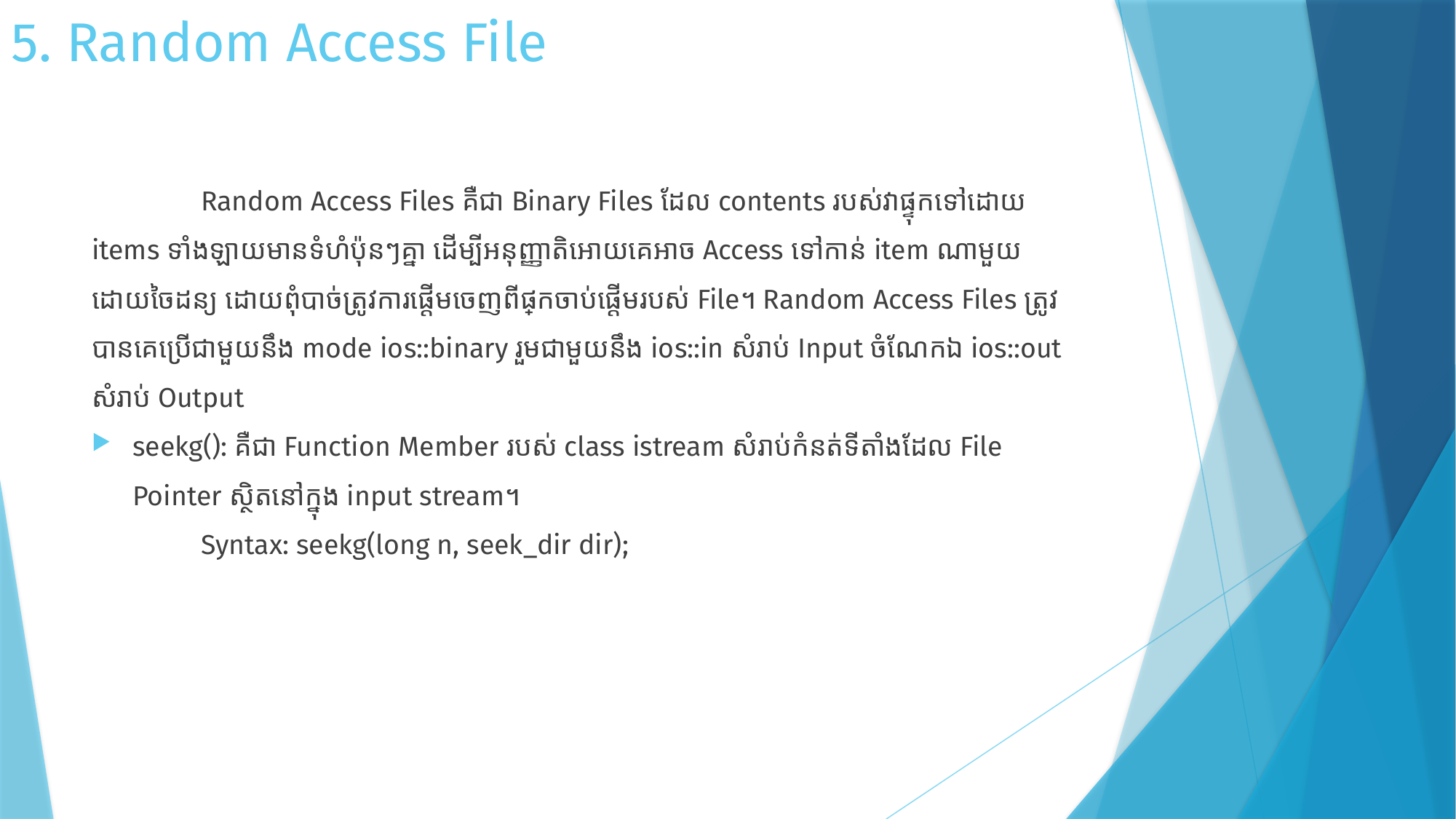

# 5. Random Access File
	Random Access Files គឺជា Binary Files ដែល contents របស់វាផ្ទុកទៅដោយ items ទាំងឡាយមានទំហំប៉ុនៗគ្នា ដើម្បីអនុញ្ញាតិអោយគេអាច Access ទៅកាន់ item ណាមួយដោយចៃដន្យ ដោយពុំបាច់ត្រូវការផ្តើមចេញពីផ្នែកចាប់ផ្តើមរបស់ File។ Random Access Files ត្រូវបានគេប្រើជាមួយនឹង mode ios::binary រួមជាមួយនឹង ios::in សំរាប់ Input ​ចំណែកឯ ios::out សំរាប់ Output
seekg(): គឺជា Function Member​ របស់ class istream សំរាប់កំនត់ទីតាំងដែល File Pointer ស្ថិតនៅក្នុង input stream។
	Syntax: seekg(long n, seek_dir dir);